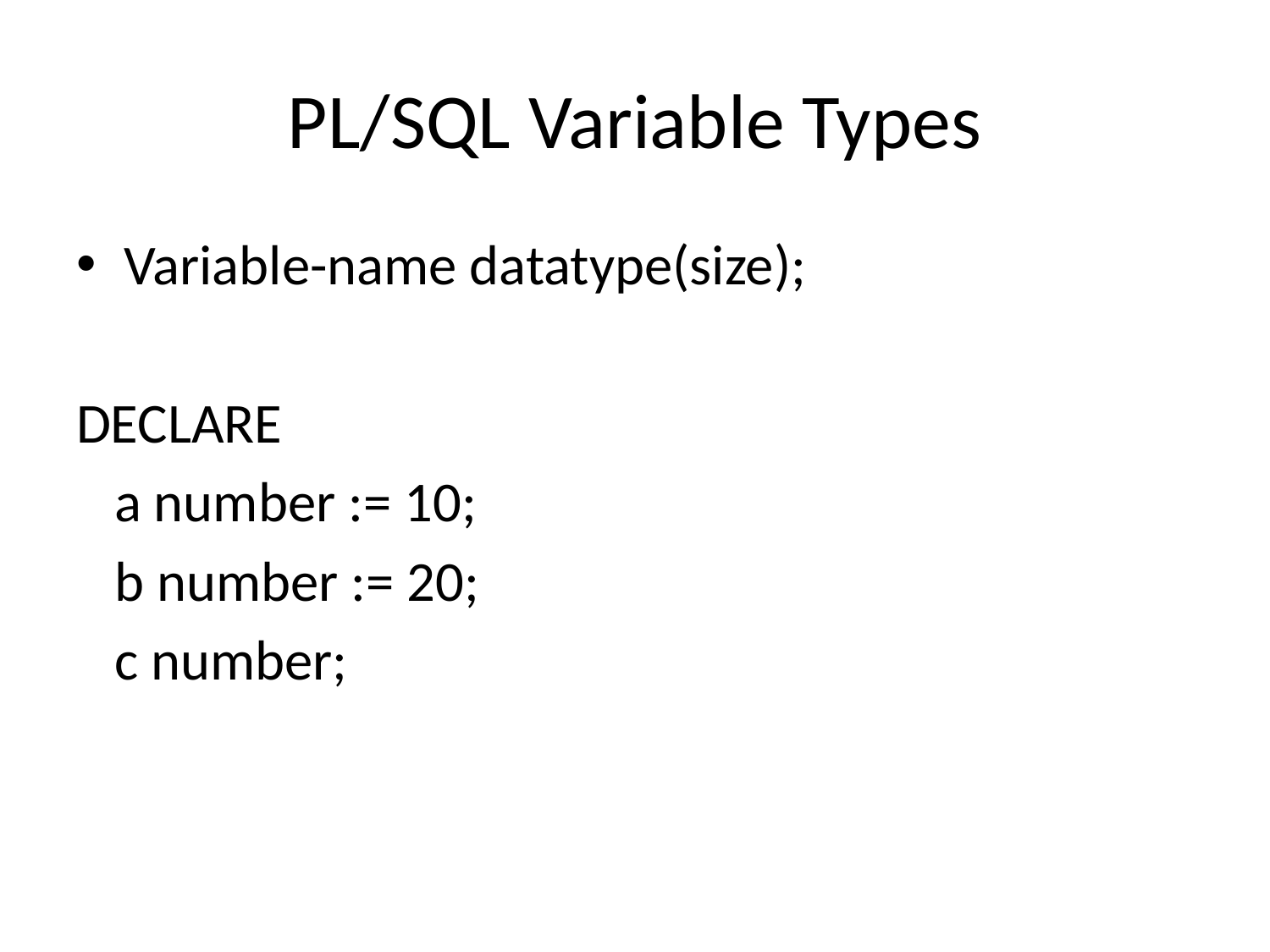

# PL/SQL Variable Types
Variable-name datatype(size);

DECLARE
   a number := 10;
   b number := 20;
   c number;